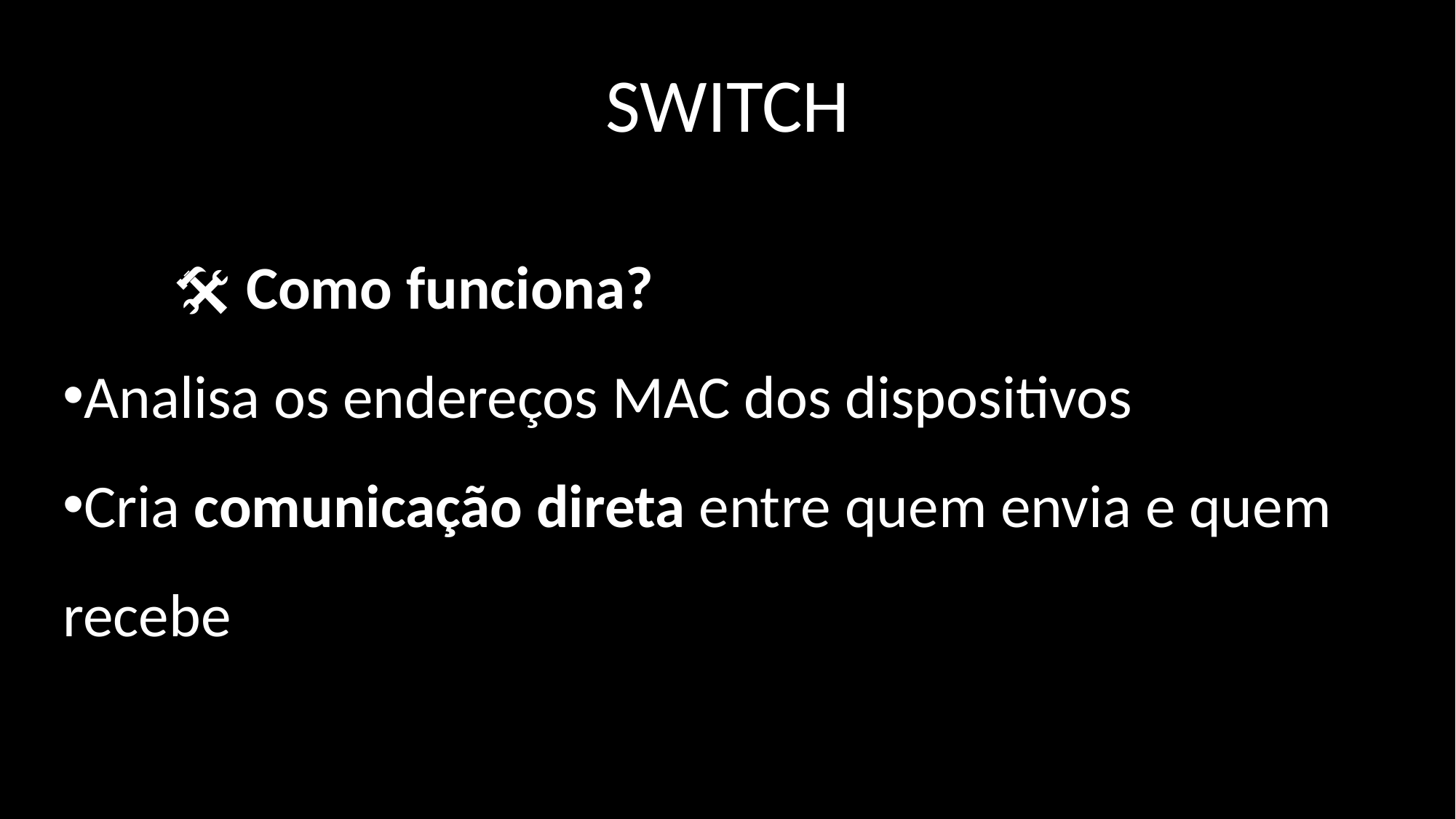

# SWITCH
	🛠️ Como funciona?
Analisa os endereços MAC dos dispositivos
Cria comunicação direta entre quem envia e quem recebe